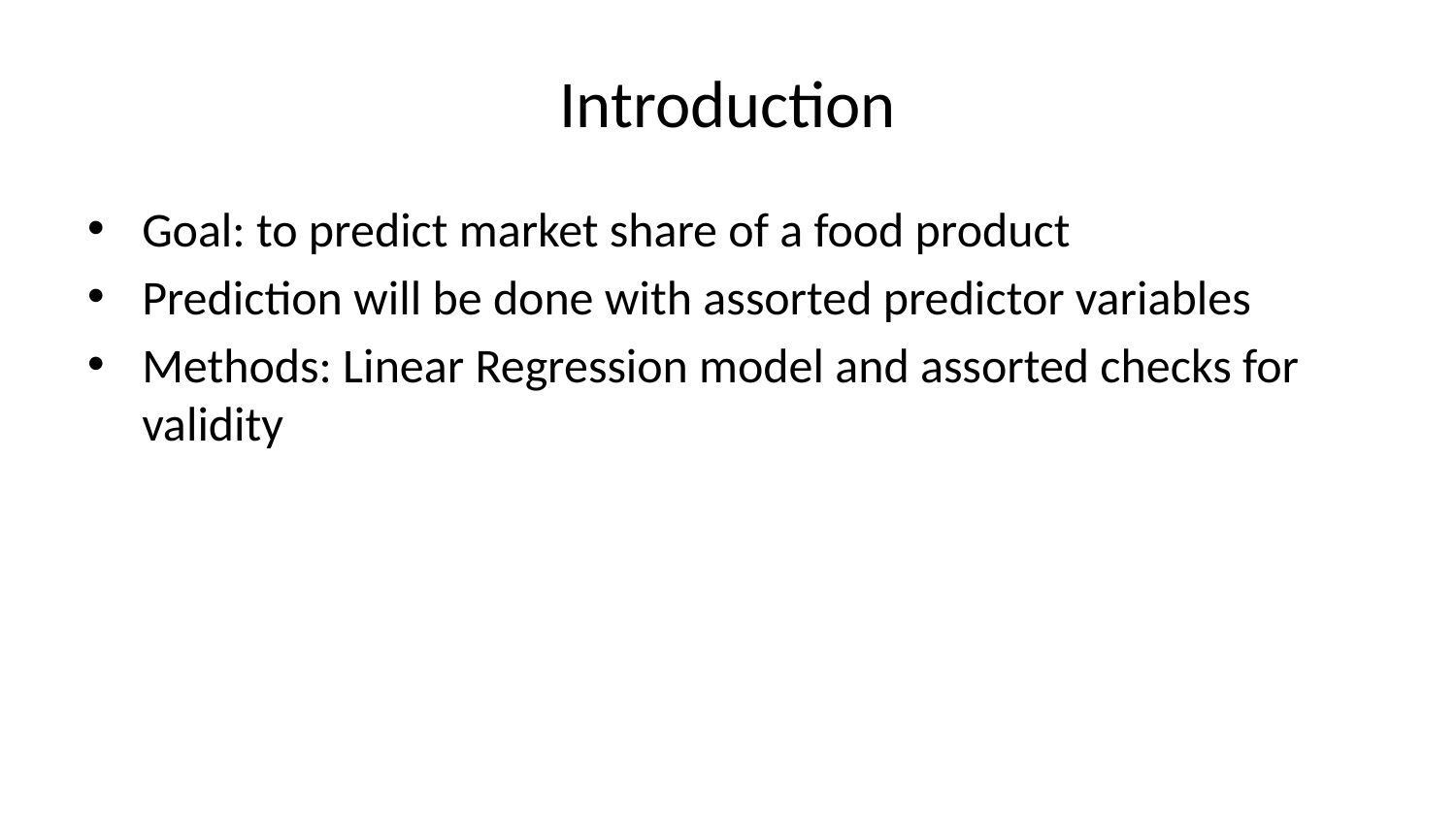

# Introduction
Goal: to predict market share of a food product
Prediction will be done with assorted predictor variables
Methods: Linear Regression model and assorted checks for validity